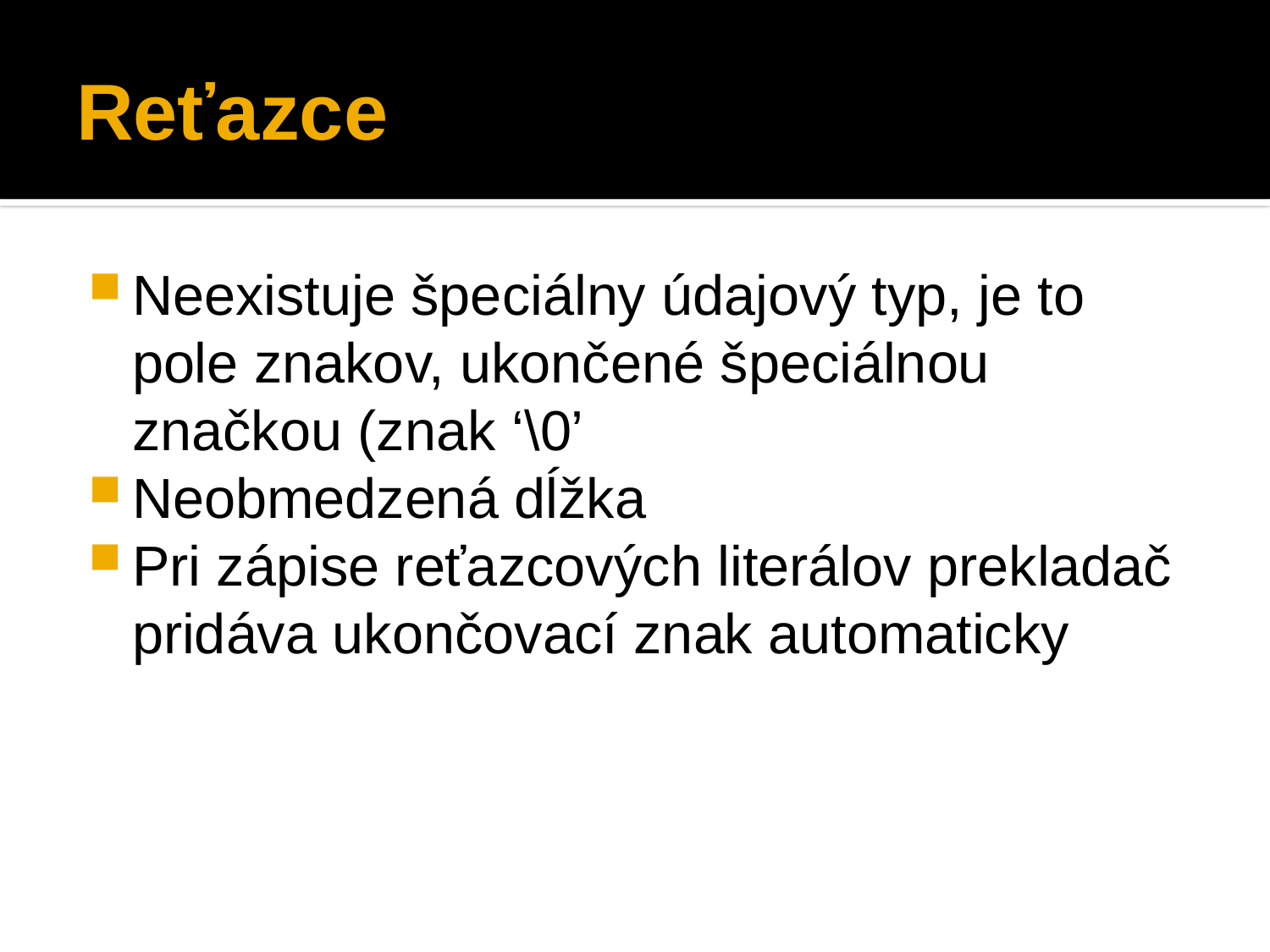

# Reťazce
Neexistuje špeciálny údajový typ, je to pole znakov, ukončené špeciálnou značkou (znak ‘\0’
Neobmedzená dĺžka
Pri zápise reťazcových literálov prekladač pridáva ukončovací znak automaticky